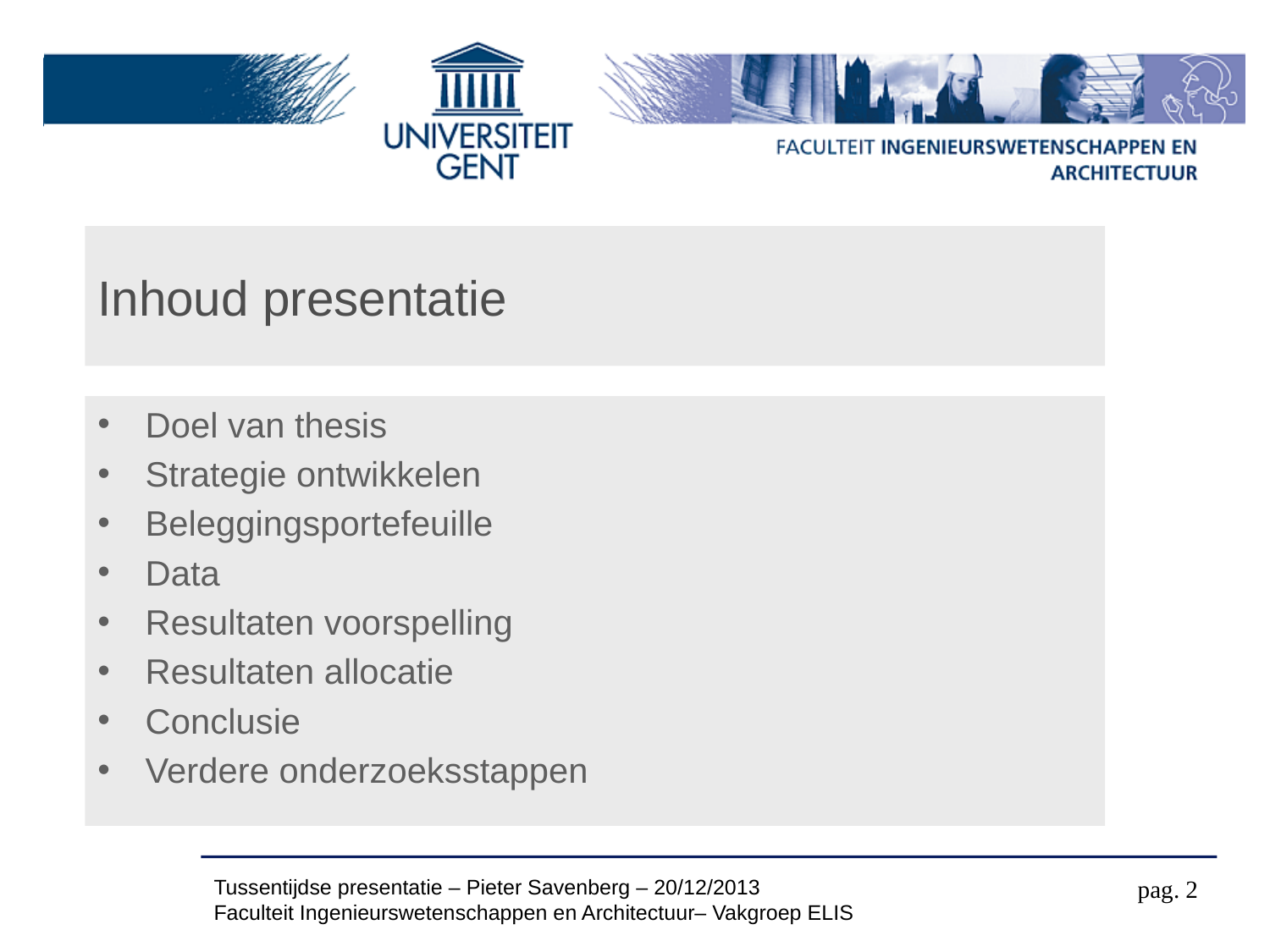

# Inhoud presentatie
Doel van thesis
Strategie ontwikkelen
Beleggingsportefeuille
Data
Resultaten voorspelling
Resultaten allocatie
Conclusie
Verdere onderzoeksstappen

Tussentijdse presentatie – Pieter Savenberg – 20/12/2013
Faculteit Ingenieurswetenschappen en Architectuur– Vakgroep ELIS
pag. 2